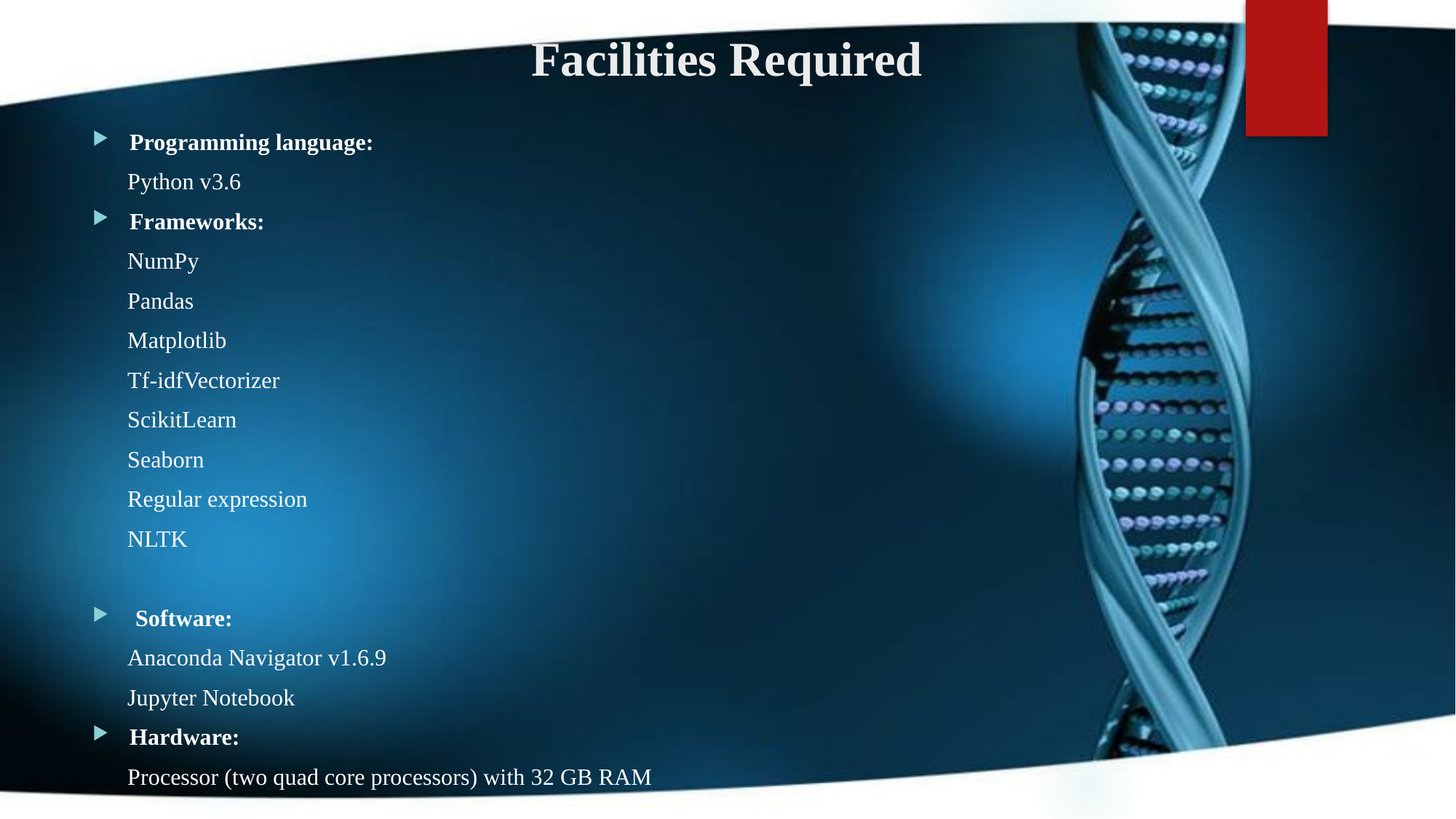

# Facilities Required

Programming language:
      Python v3.6
Frameworks:
      NumPy
      Pandas
      Matplotlib
      Tf-idfVectorizer
      ScikitLearn
      Seaborn
      Regular expression
      NLTK

 Software:
      Anaconda Navigator v1.6.9
      Jupyter Notebook
Hardware:
      Processor (two quad core processors) with 32 GB RAM